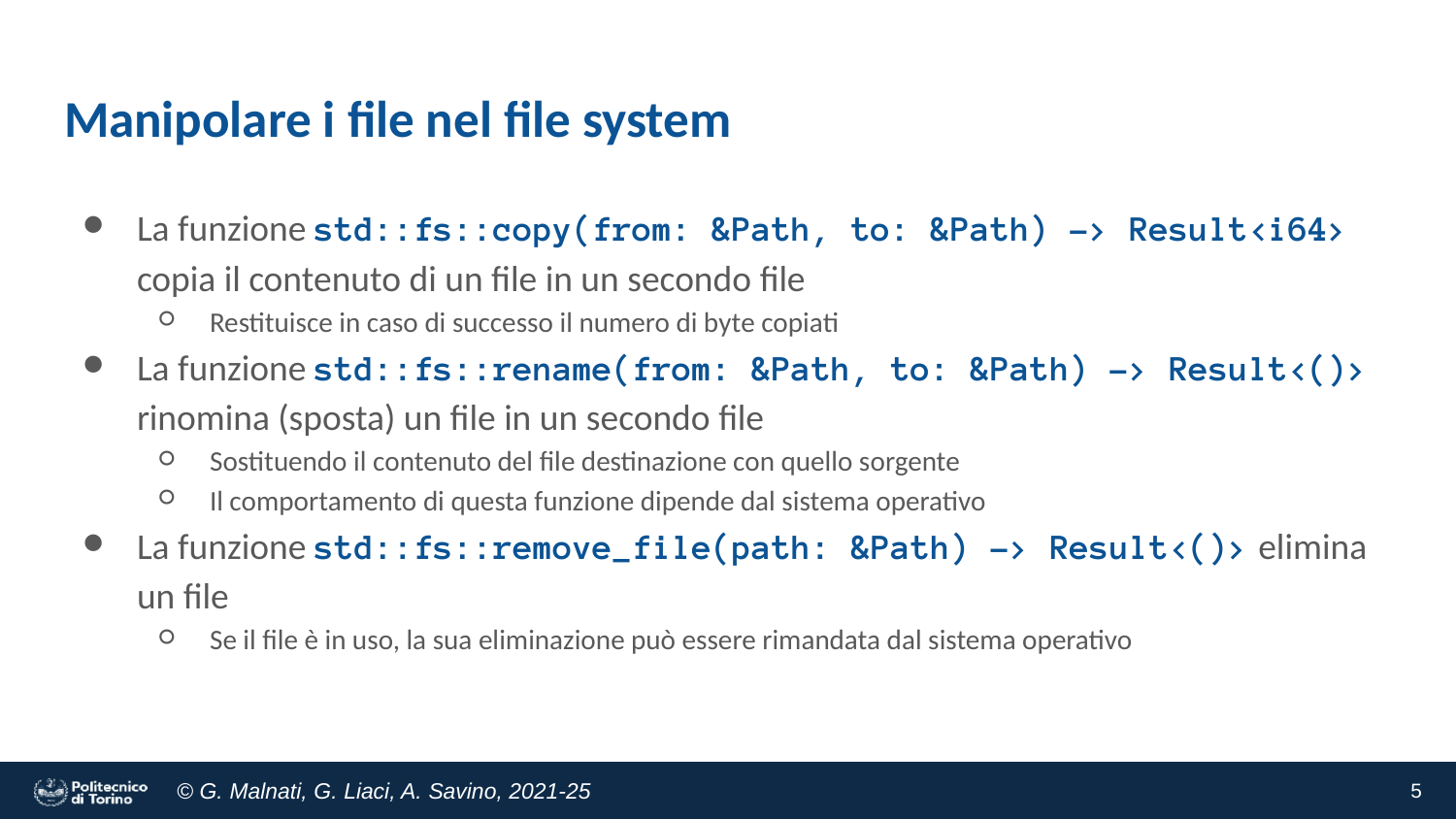

# Manipolare i file nel file system
La funzione std::fs::copy(from: &Path, to: &Path) -> Result<i64> copia il contenuto di un file in un secondo file
Restituisce in caso di successo il numero di byte copiati
La funzione std::fs::rename(from: &Path, to: &Path) -> Result<()> rinomina (sposta) un file in un secondo file
Sostituendo il contenuto del file destinazione con quello sorgente
Il comportamento di questa funzione dipende dal sistema operativo
La funzione std::fs::remove_file(path: &Path) -> Result<()> elimina un file
Se il file è in uso, la sua eliminazione può essere rimandata dal sistema operativo
5